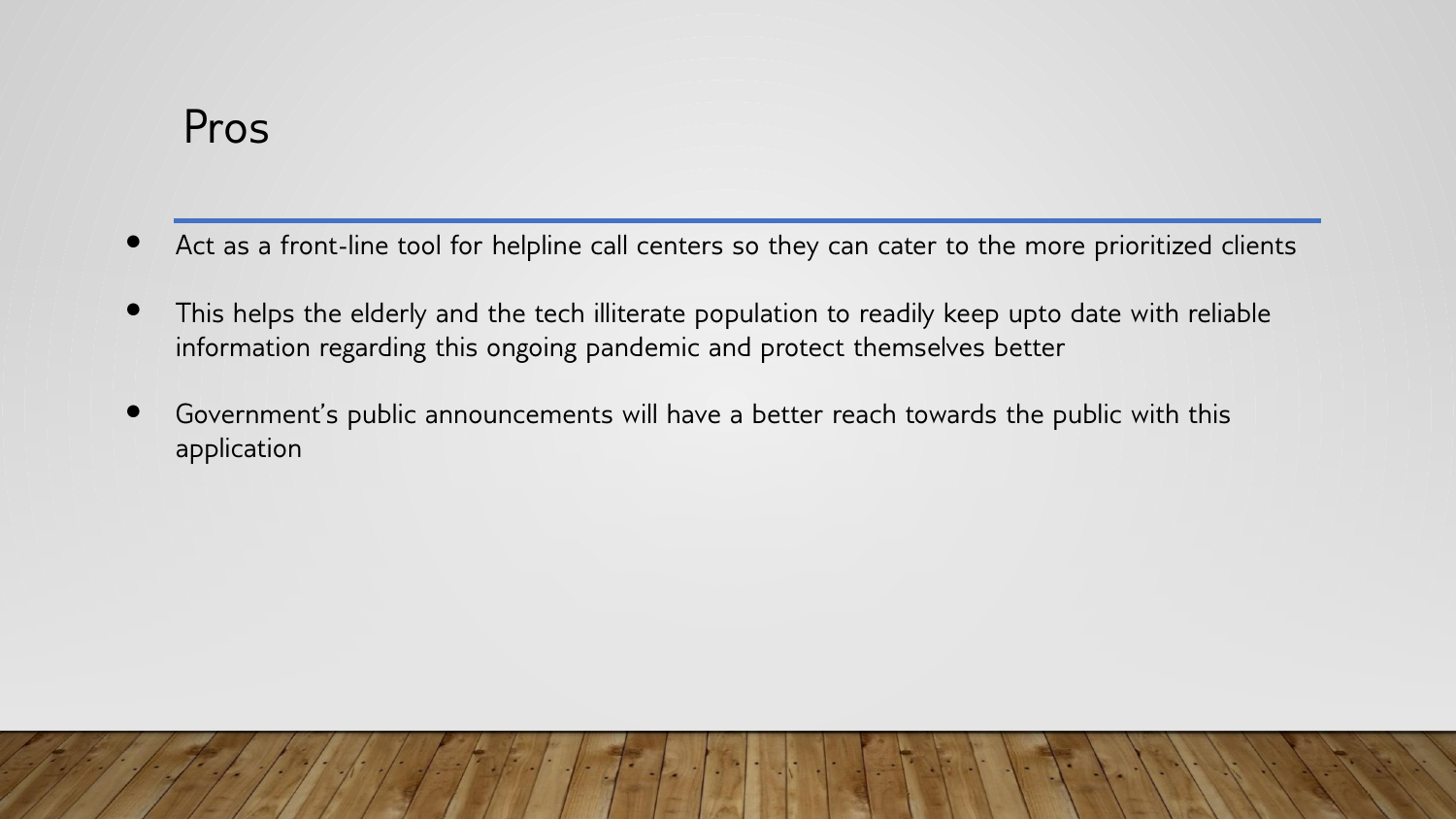

# Pros
Act as a front-line tool for helpline call centers so they can cater to the more prioritized clients
This helps the elderly and the tech illiterate population to readily keep upto date with reliable information regarding this ongoing pandemic and protect themselves better
Government’s public announcements will have a better reach towards the public with this application